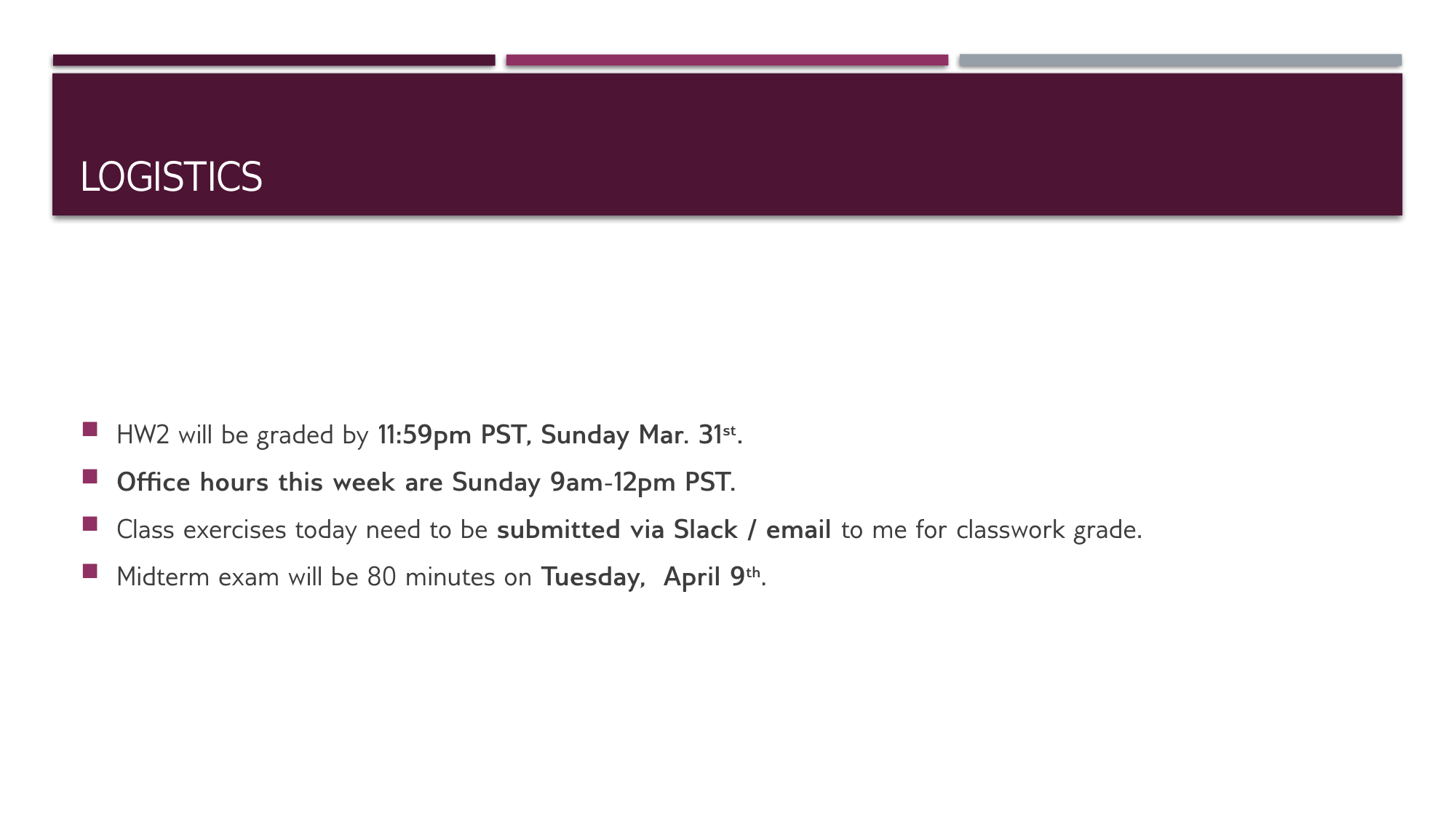

# Logistics

HW2 will be graded by 11:59pm PST, Sunday Mar. 31st.
Office hours this week are Sunday 9am-12pm PST.
Class exercises today need to be submitted via Slack / email to me for classwork grade.
Midterm exam will be 80 minutes on Tuesday,  April 9th.